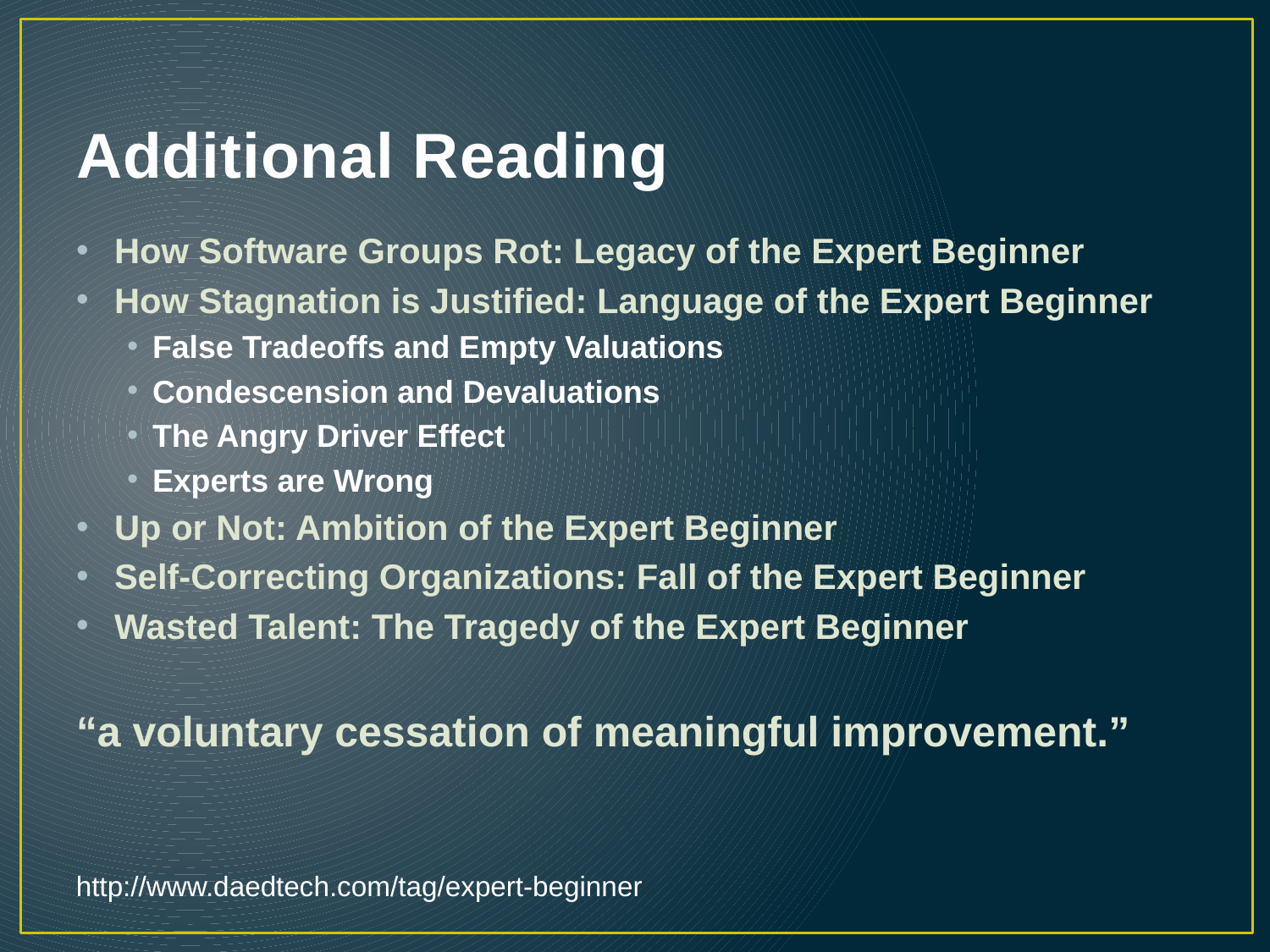

# Additional Reading
How Software Groups Rot: Legacy of the Expert Beginner
How Stagnation is Justified: Language of the Expert Beginner
False Tradeoffs and Empty Valuations
Condescension and Devaluations
The Angry Driver Effect
Experts are Wrong
Up or Not: Ambition of the Expert Beginner
Self-Correcting Organizations: Fall of the Expert Beginner
Wasted Talent: The Tragedy of the Expert Beginner

“a voluntary cessation of meaningful improvement.”
http://www.daedtech.com/tag/expert-beginner